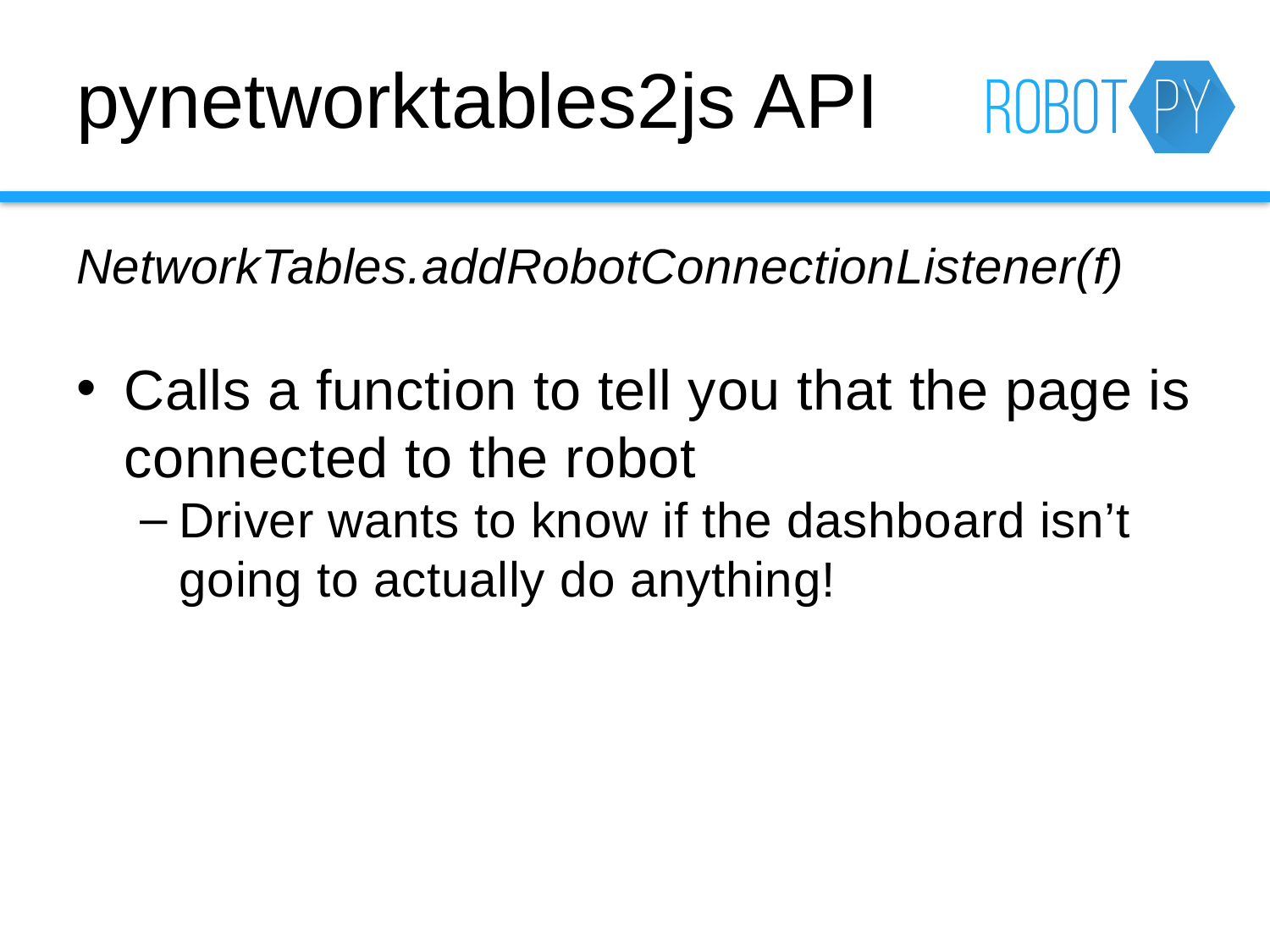

# pynetworktables2js API
NetworkTables.addRobotConnectionListener(f)
Calls a function to tell you that the page is connected to the robot
Driver wants to know if the dashboard isn’t going to actually do anything!